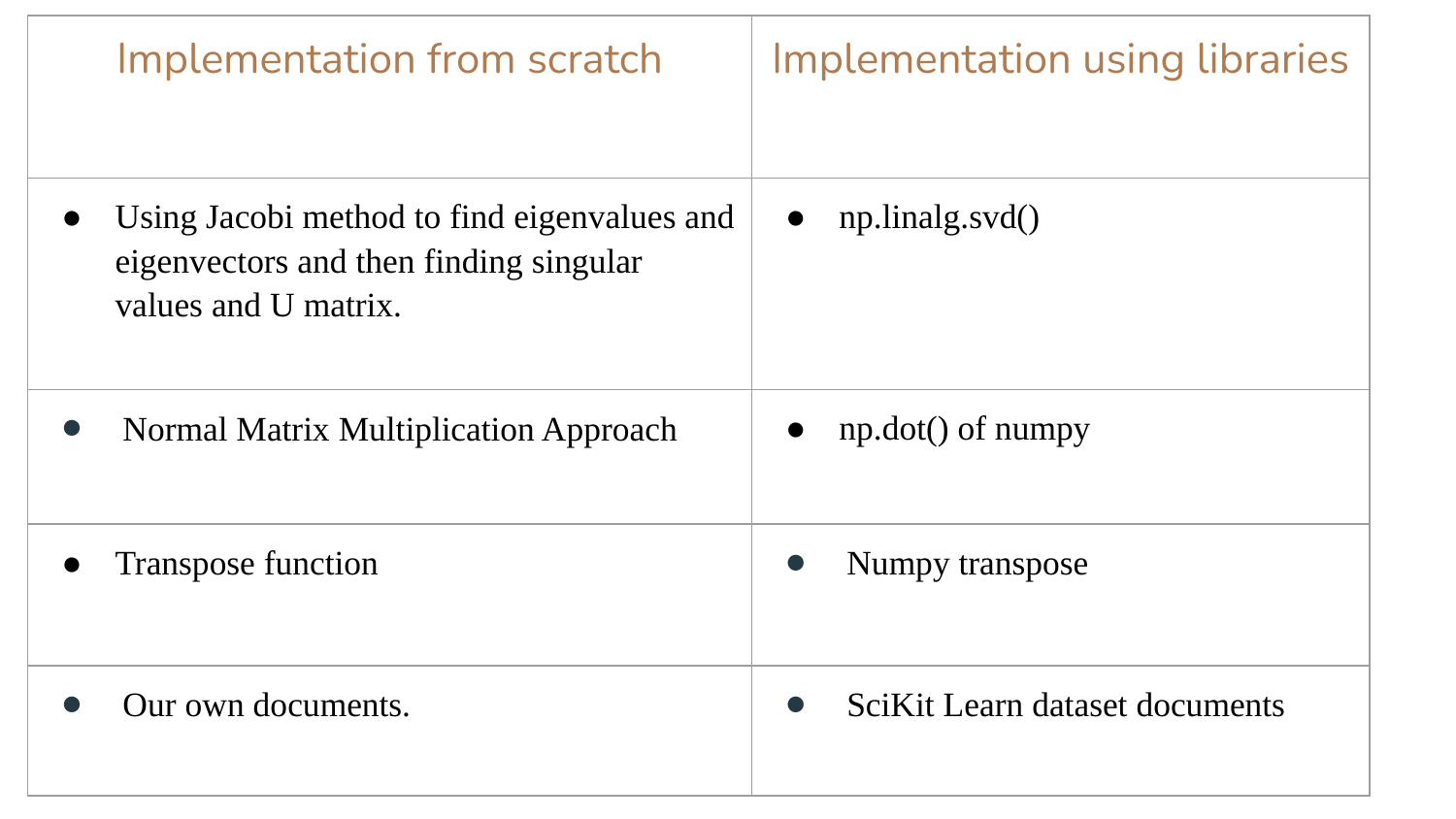

| Implementation from scratch | Implementation using libraries |
| --- | --- |
| Using Jacobi method to find eigenvalues and eigenvectors and then finding singular values and U matrix. | np.linalg.svd() |
| Normal Matrix Multiplication Approach | np.dot() of numpy |
| Transpose function | Numpy transpose |
| Our own documents. | SciKit Learn dataset documents |